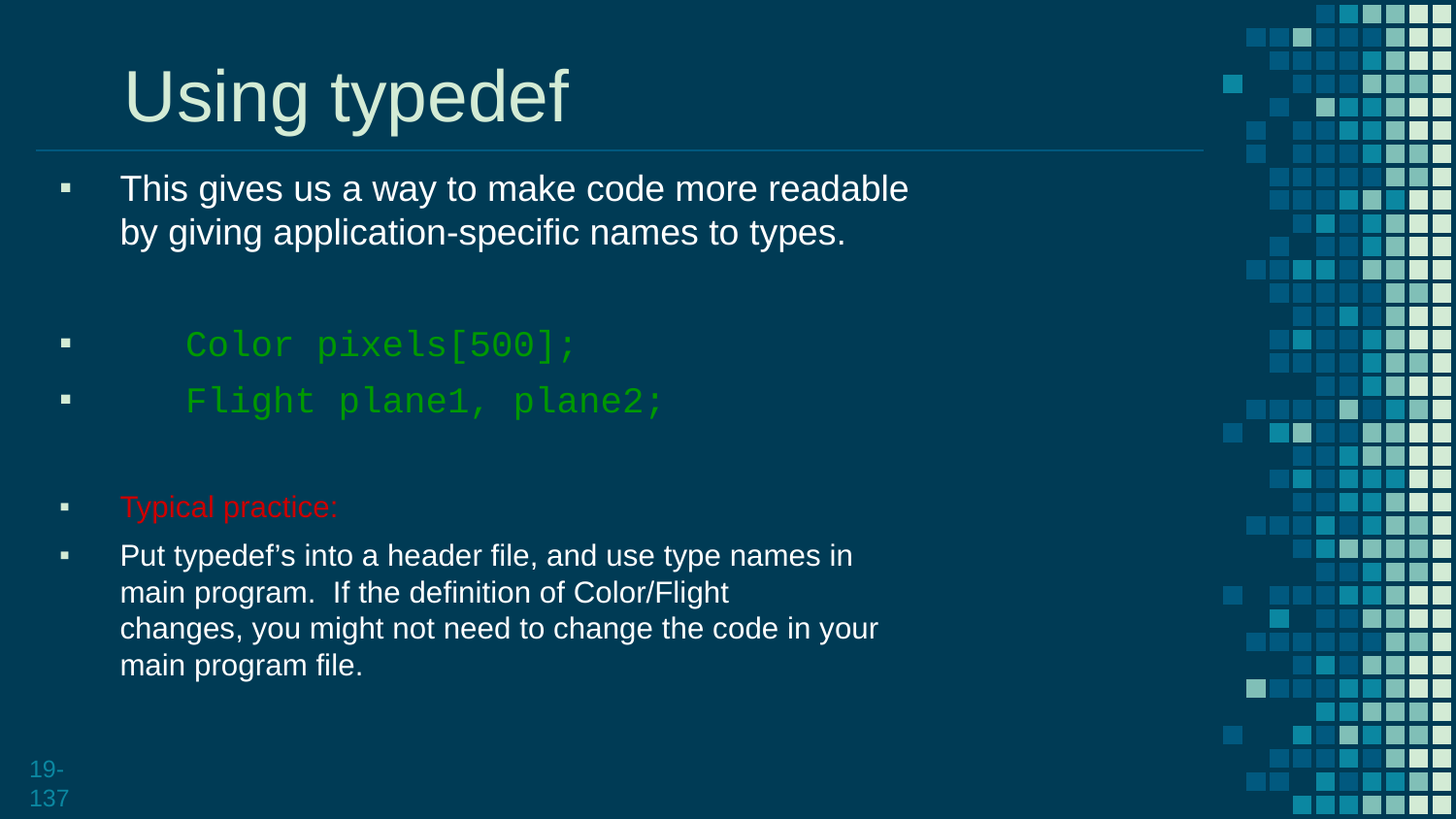

# Using typedef
This gives us a way to make code more readable
by giving application-specific names to types.

   Color pixels[500];
   Flight plane1, plane2;

Typical practice:
Put typedef’s into a header file, and use type names in
main program.  If the definition of Color/Flight
changes, you might not need to change the code in your
main program file.
19-137